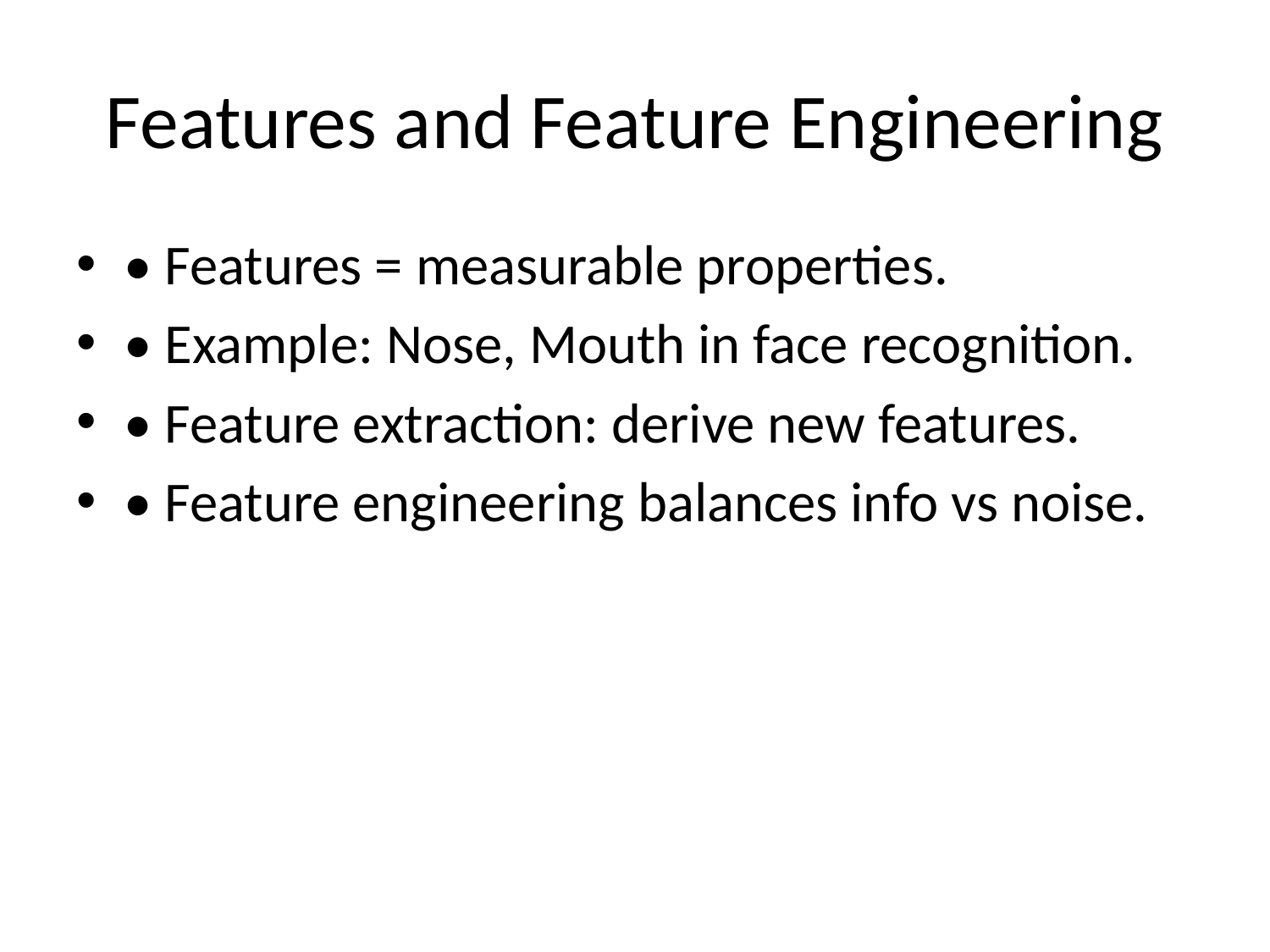

# Features and Feature Engineering
• Features = measurable properties.
• Example: Nose, Mouth in face recognition.
• Feature extraction: derive new features.
• Feature engineering balances info vs noise.